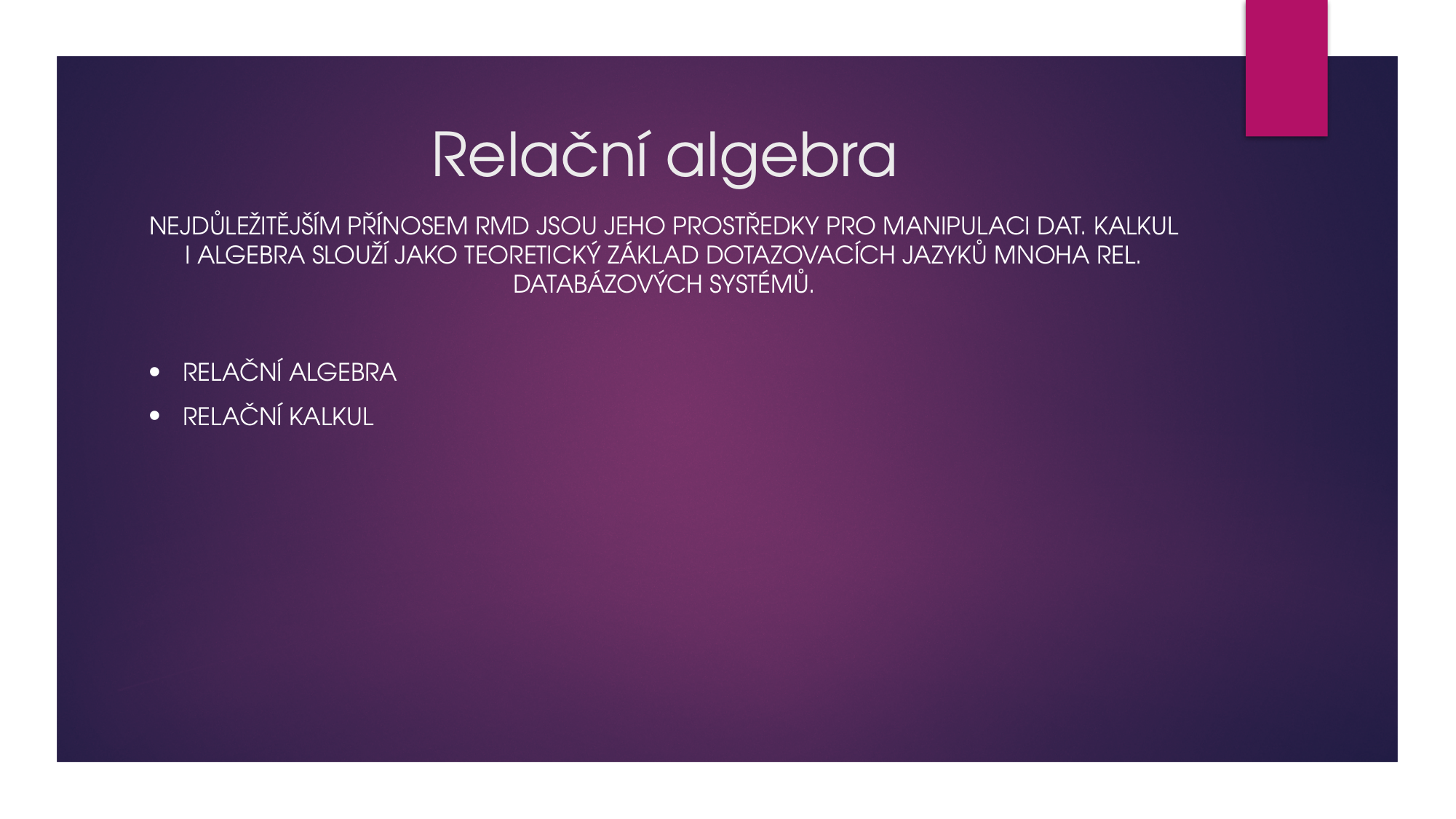

# Relační algebra
Nejdůležitějším přínosem RMD jsou jeho prostředky pro manipulaci dat. Kalkul i algebra slouží jako teoretický základ dotazovacích jazyků mnoha rel. databázových systémů.

Relační algebra
Relační kalkul